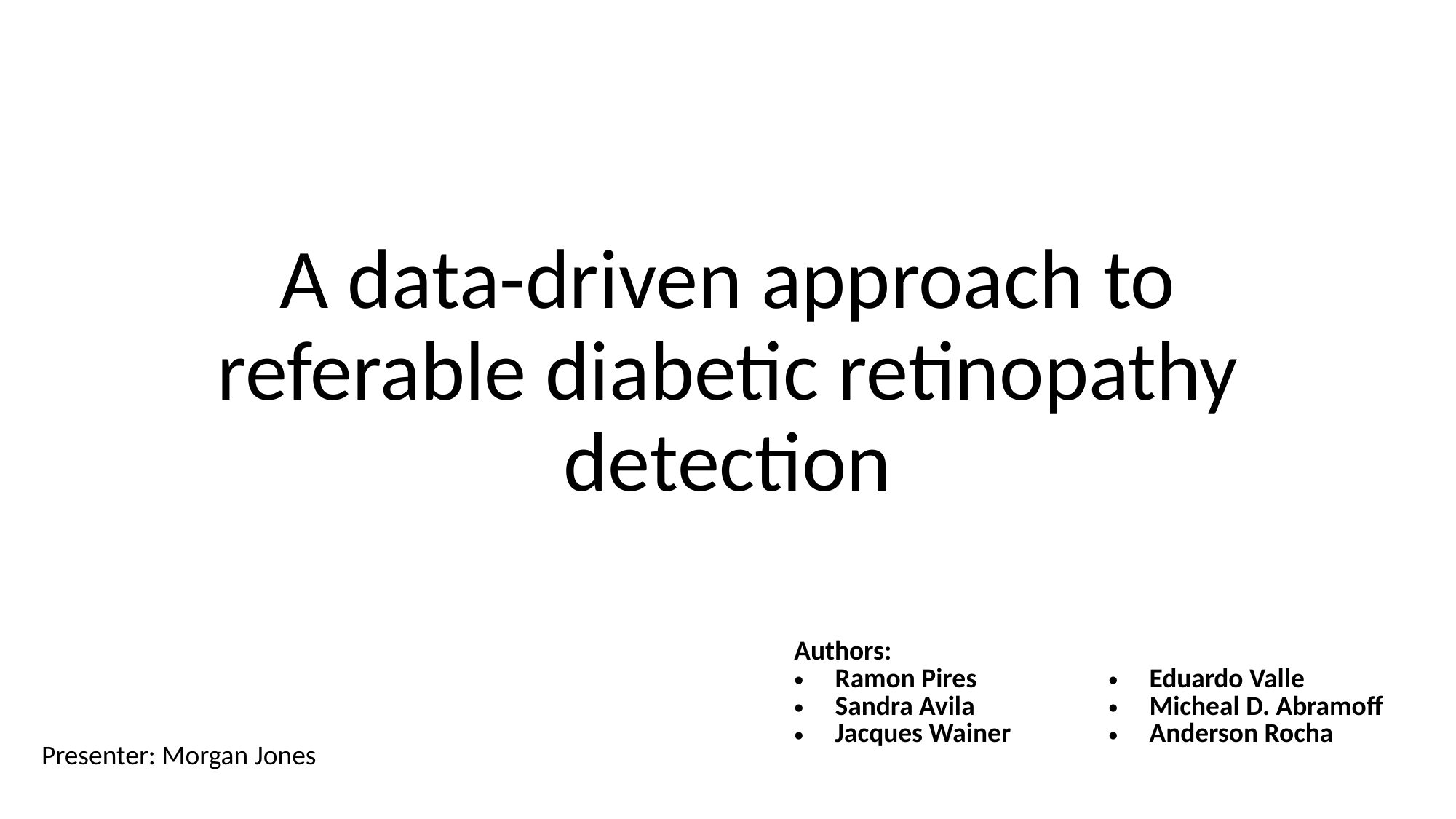

# A data-driven approach to referable diabetic retinopathy detection
| Authors: Ramon Pires Sandra Avila Jacques Wainer | Eduardo Valle Micheal D. Abramoff Anderson Rocha |
| --- | --- |
Presenter: Morgan Jones